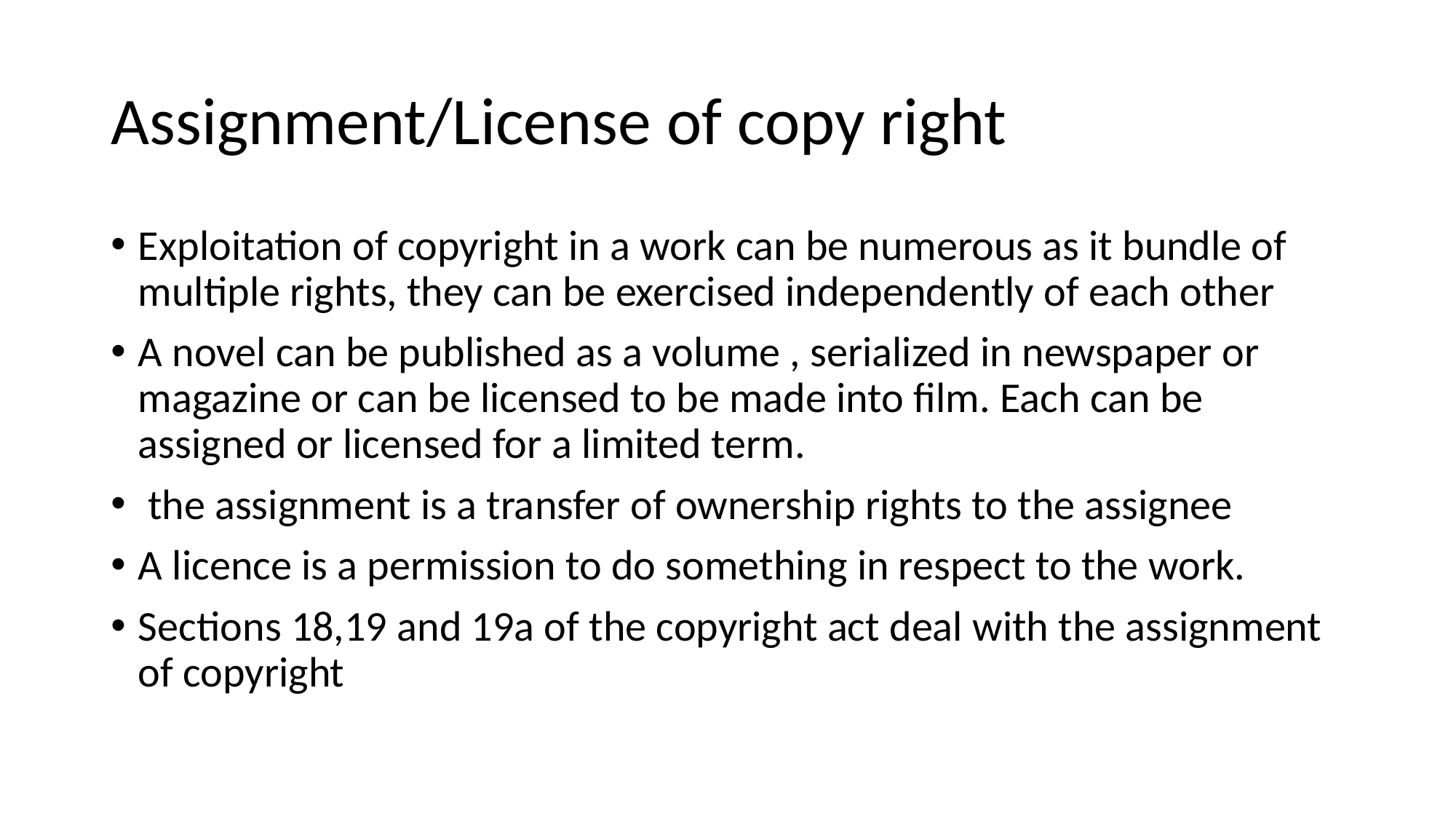

# Assignment/License of copy right
Exploitation of copyright in a work can be numerous as it bundle of multiple rights, they can be exercised independently of each other
A novel can be published as a volume , serialized in newspaper or magazine or can be licensed to be made into film. Each can be assigned or licensed for a limited term.
 the assignment is a transfer of ownership rights to the assignee
A licence is a permission to do something in respect to the work.
Sections 18,19 and 19a of the copyright act deal with the assignment of copyright